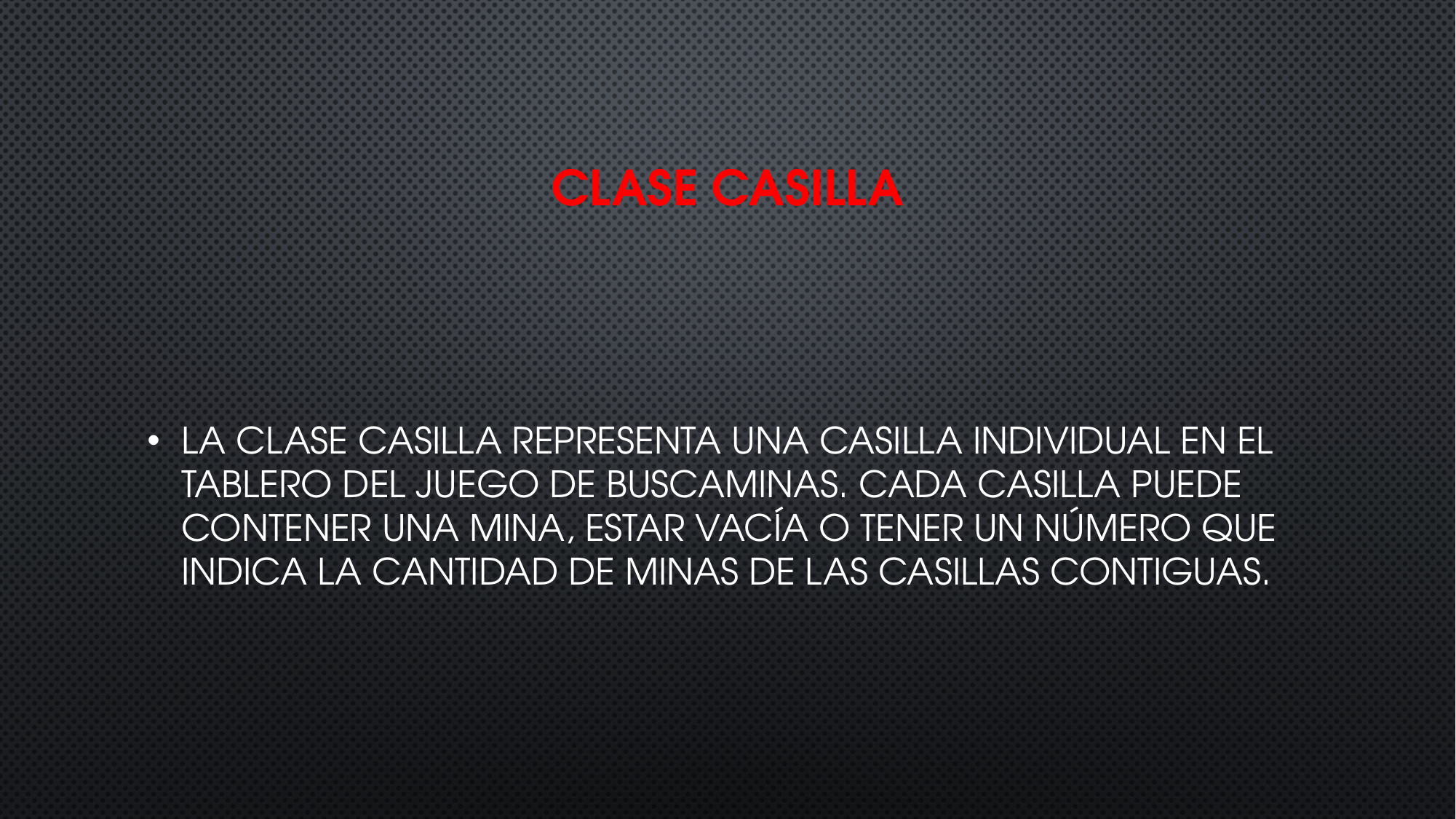

# CLASE CASILLA
La clase Casilla representa una casilla individual en el tablero del juego de Buscaminas. Cada casilla puede contener una mina, estar vacía o tener un número que indica la cantidad de minas de las casillas contiguas.